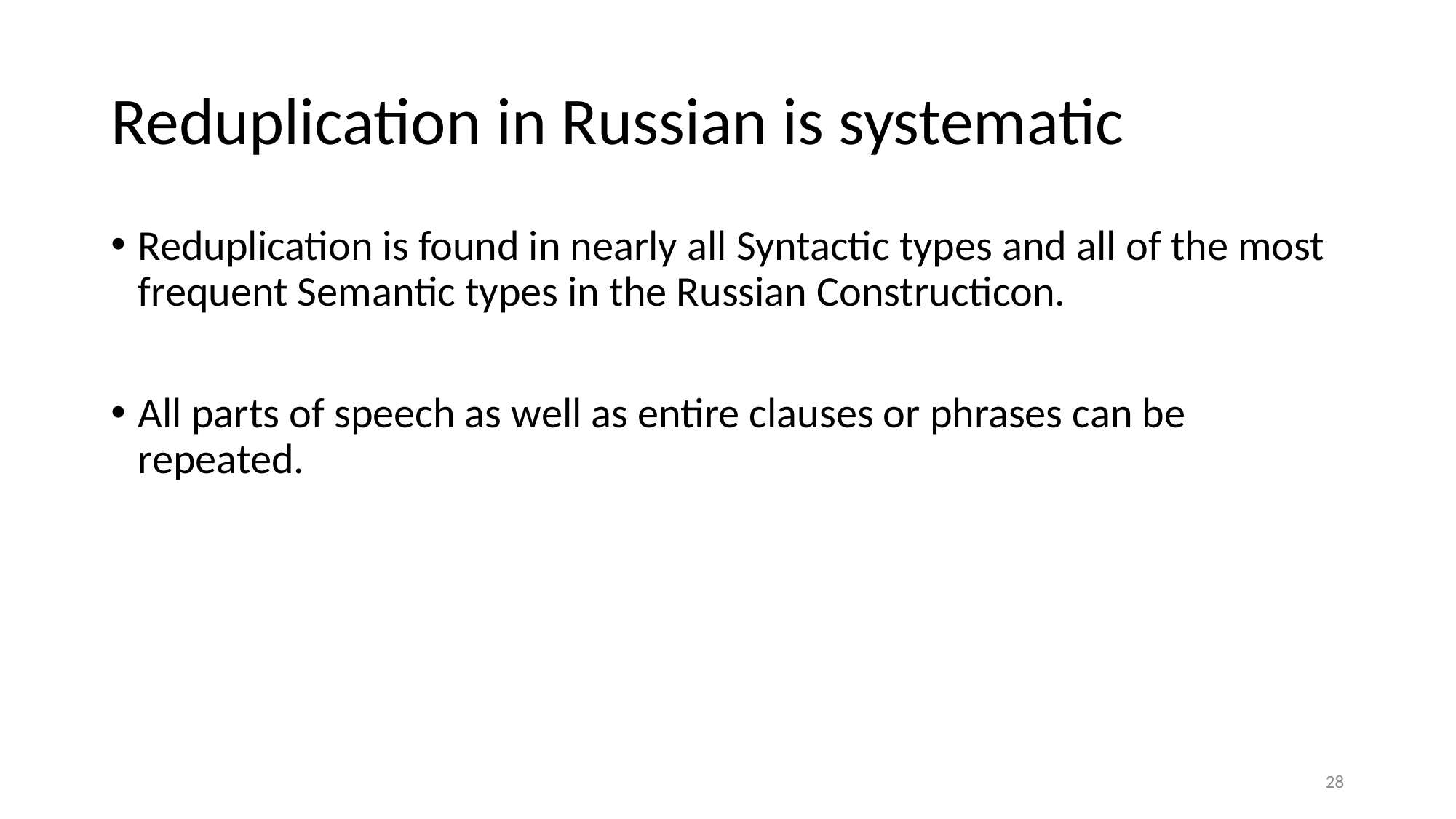

# Reduplication in Russian is systematic
Reduplication is found in nearly all Syntactic types and all of the most frequent Semantic types in the Russian Constructicon.

All parts of speech as well as entire clauses or phrases can be repeated.
28